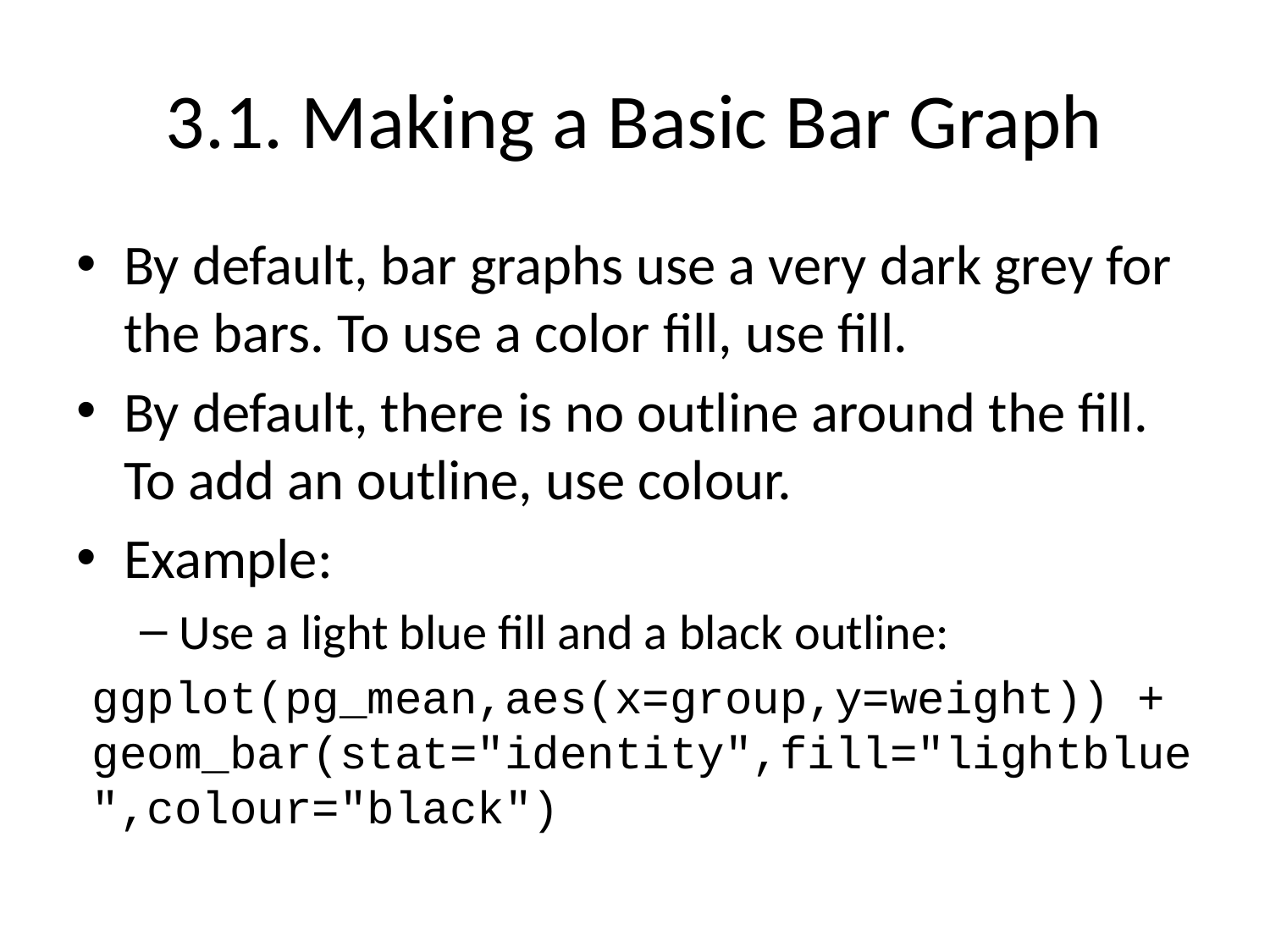

# 3.1. Making a Basic Bar Graph
By default, bar graphs use a very dark grey for the bars. To use a color fill, use fill.
By default, there is no outline around the fill. To add an outline, use colour.
Example:
Use a light blue fill and a black outline:
ggplot(pg_mean,aes(x=group,y=weight)) + geom_bar(stat="identity",fill="lightblue",colour="black")